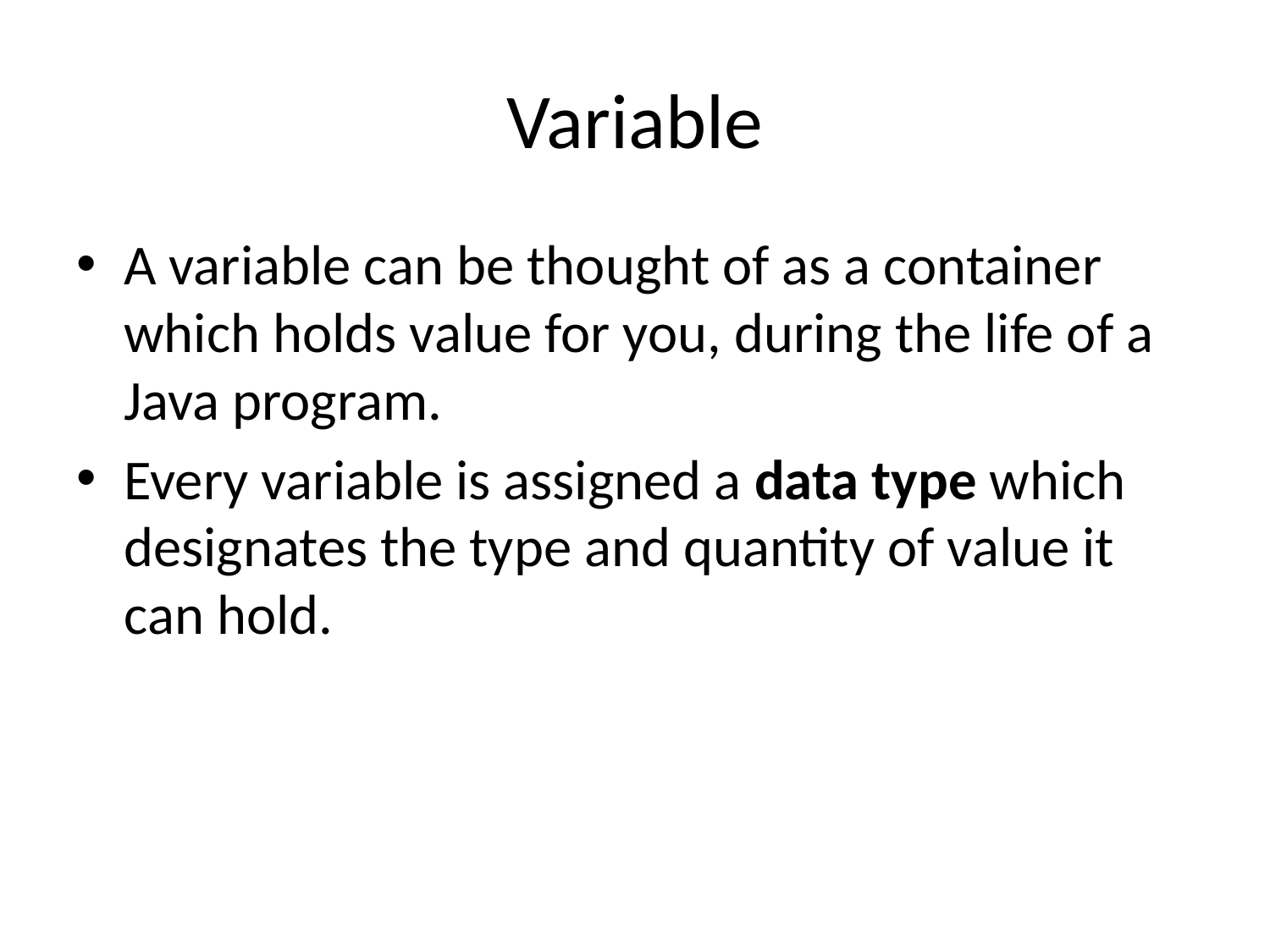

# Variable
A variable can be thought of as a container which holds value for you, during the life of a Java program.
Every variable is assigned a data type which designates the type and quantity of value it can hold.